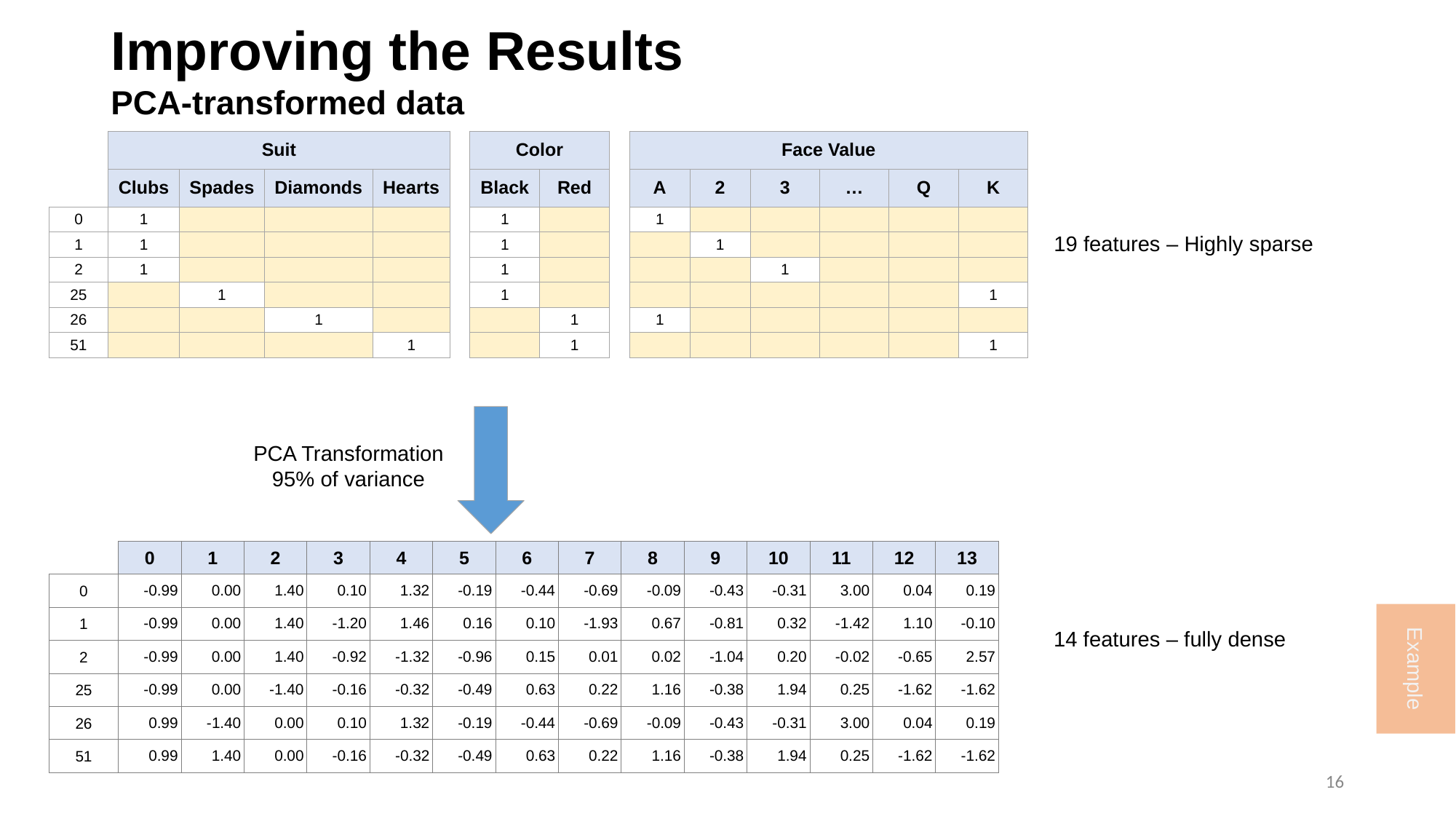

# Improving the Results PCA-transformed data
|  | Suit |  |  |  |  | Color |  |  | Face Value |  |  |  |  |  |
| --- | --- | --- | --- | --- | --- | --- | --- | --- | --- | --- | --- | --- | --- | --- |
|  | Clubs | Spades | Diamonds | Hearts |  | Black | Red |  | A | 2 | 3 | … | Q | K |
| 0 | 1 |  |  |  |  | 1 |  |  | 1 |  |  |  |  |  |
| 1 | 1 |  |  |  |  | 1 |  |  |  | 1 |  |  |  |  |
| 2 | 1 |  |  |  |  | 1 |  |  |  |  | 1 |  |  |  |
| 25 |  | 1 |  |  |  | 1 |  |  |  |  |  |  |  | 1 |
| 26 |  |  | 1 |  |  |  | 1 |  | 1 |  |  |  |  |  |
| 51 |  |  |  | 1 |  |  | 1 |  |  |  |  |  |  | 1 |
19 features – Highly sparse

PCA Transformation
95% of variance
|  | 0 | 1 | 2 | 3 | 4 | 5 | 6 | 7 | 8 | 9 | 10 | 11 | 12 | 13 |
| --- | --- | --- | --- | --- | --- | --- | --- | --- | --- | --- | --- | --- | --- | --- |
| 0 | -0.99 | 0.00 | 1.40 | 0.10 | 1.32 | -0.19 | -0.44 | -0.69 | -0.09 | -0.43 | -0.31 | 3.00 | 0.04 | 0.19 |
| 1 | -0.99 | 0.00 | 1.40 | -1.20 | 1.46 | 0.16 | 0.10 | -1.93 | 0.67 | -0.81 | 0.32 | -1.42 | 1.10 | -0.10 |
| 2 | -0.99 | 0.00 | 1.40 | -0.92 | -1.32 | -0.96 | 0.15 | 0.01 | 0.02 | -1.04 | 0.20 | -0.02 | -0.65 | 2.57 |
| 25 | -0.99 | 0.00 | -1.40 | -0.16 | -0.32 | -0.49 | 0.63 | 0.22 | 1.16 | -0.38 | 1.94 | 0.25 | -1.62 | -1.62 |
| 26 | 0.99 | -1.40 | 0.00 | 0.10 | 1.32 | -0.19 | -0.44 | -0.69 | -0.09 | -0.43 | -0.31 | 3.00 | 0.04 | 0.19 |
| 51 | 0.99 | 1.40 | 0.00 | -0.16 | -0.32 | -0.49 | 0.63 | 0.22 | 1.16 | -0.38 | 1.94 | 0.25 | -1.62 | -1.62 |
Example
14 features – fully dense
16